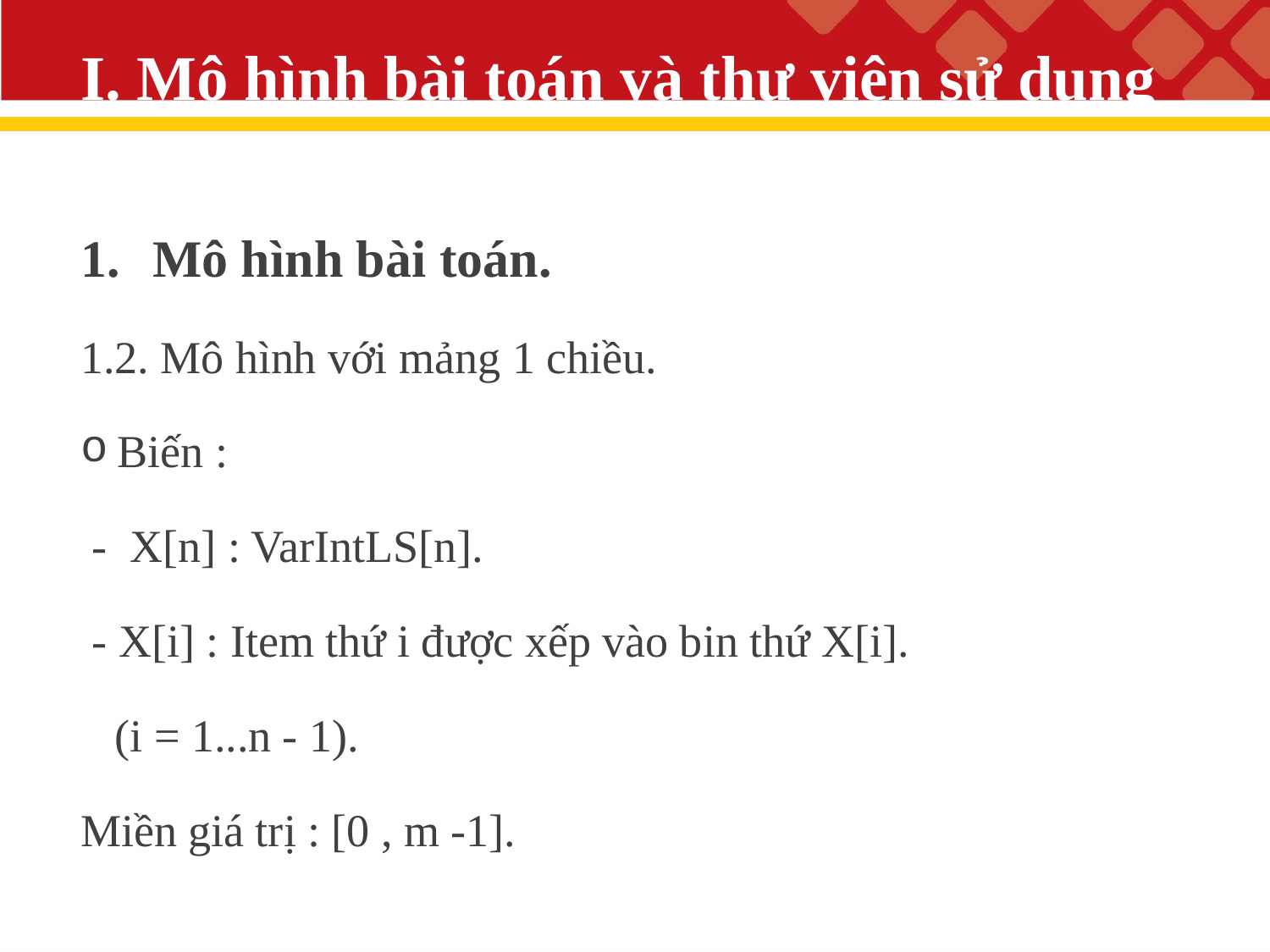

# I. Mô hình bài toán và thư viện sử dụng
Mô hình bài toán.
1.2. Mô hình với mảng 1 chiều.
 Biến :
 -  X[n] : VarIntLS[n].
 - X[i] : Item thứ i được xếp vào bin thứ X[i].
   (i = 1...n - 1).
Miền giá trị : [0 , m -1].